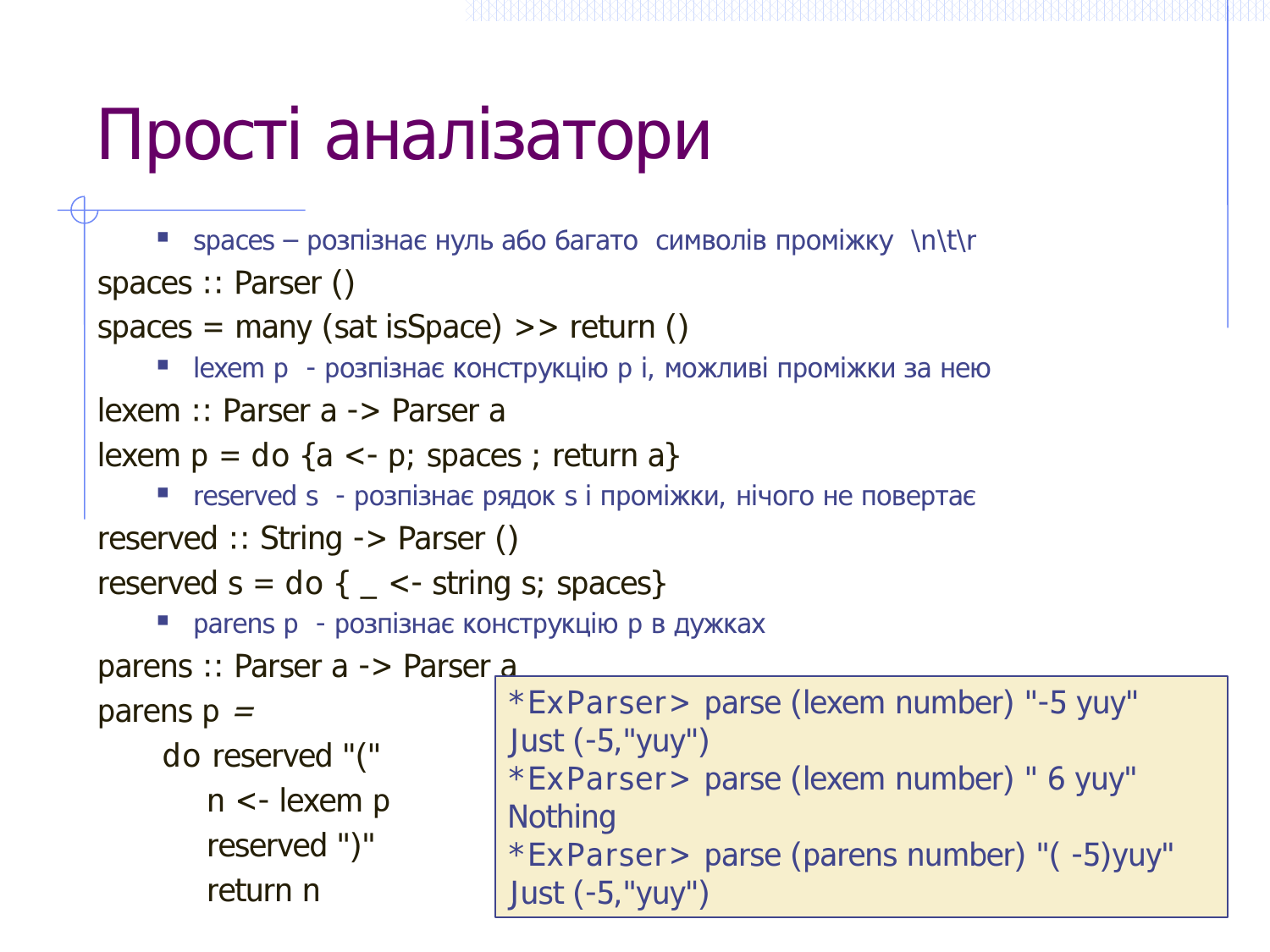

# Прості аналізатори
spaces – розпізнає нуль або багато  символів проміжку  \n\t\r
spaces :: Parser ()
spaces = many (sat isSpace) >> return ()
lexem p  - розпізнає конструкцію p і, можливі проміжки за нею
lexem :: Parser a -> Parser a
lexem p = do {a <- p; spaces ; return a}
reserved s  - розпізнає рядок s і проміжки, нічого не повертає
reserved :: String -> Parser ()
reserved s = do { _ <- string s; spaces}
parens p  - розпізнає конструкцію p в дужках
parens :: Parser a -> Parser a
parens p =
       do reserved "("
           n <- lexem p
           reserved ")"
           return n

*ExParser> parse (lexem number) "-5 yuy"
Just (-5,"yuy")
*ExParser> parse (lexem number) " 6 yuy"
Nothing
*ExParser> parse (parens number) "( -5)yuy"
Just (-5,"yuy")